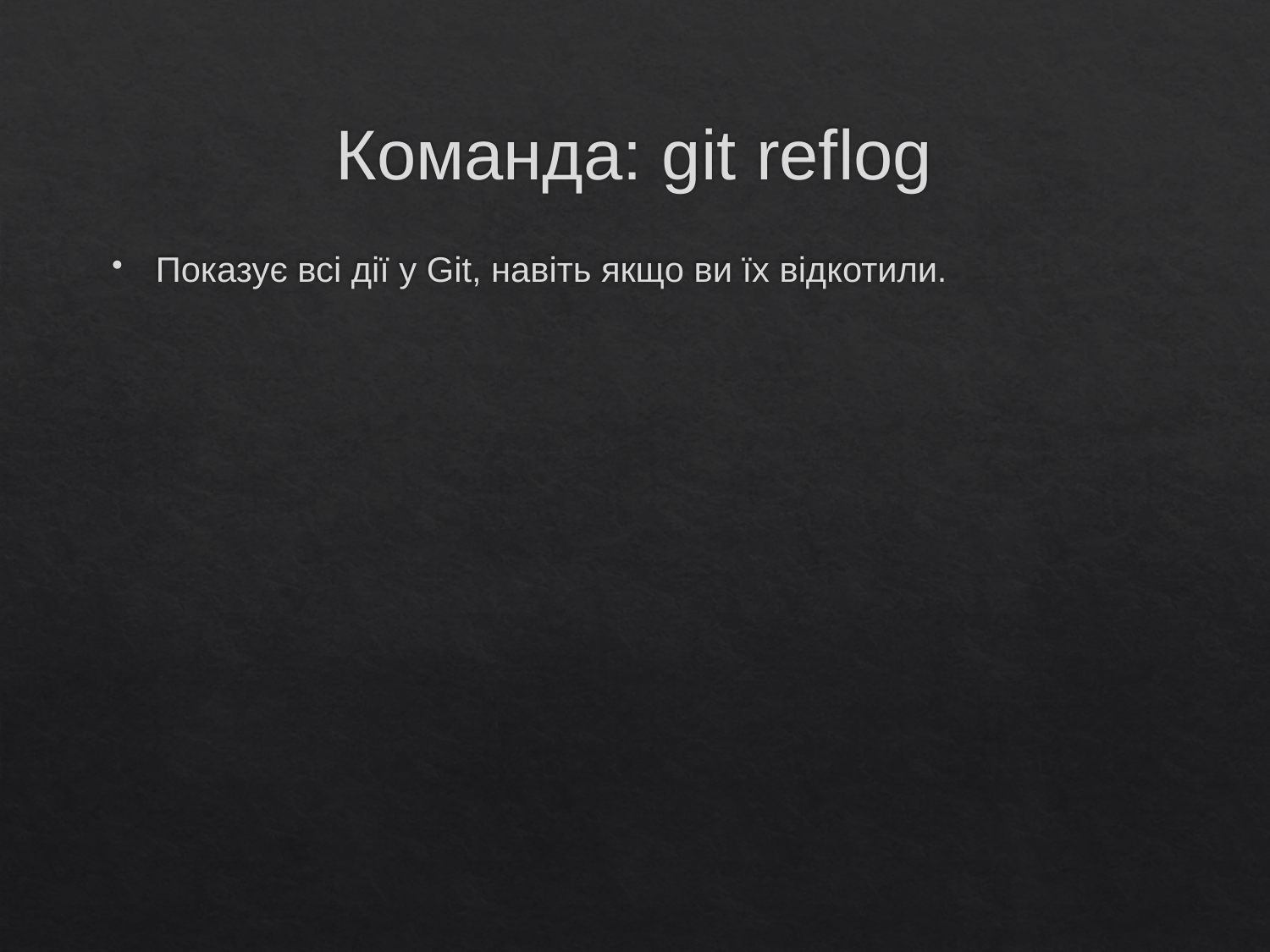

# Команда: git reflog
Показує всі дії у Git, навіть якщо ви їх відкотили.